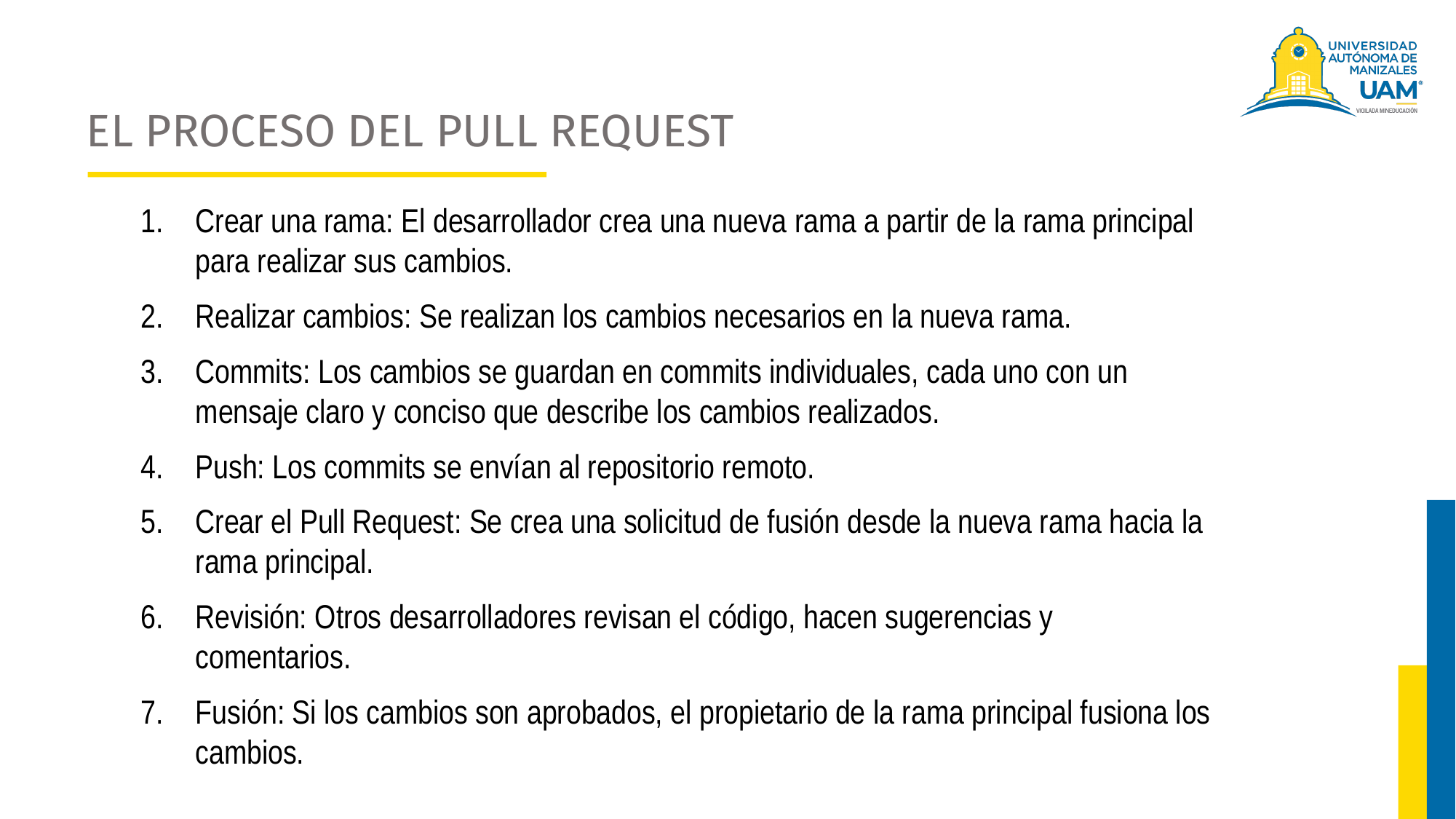

# EL PROCESO DEL PULL REQUEST

Crear una rama: El desarrollador crea una nueva rama a partir de la rama principal para realizar sus cambios.
Realizar cambios: Se realizan los cambios necesarios en la nueva rama.
Commits: Los cambios se guardan en commits individuales, cada uno con un mensaje claro y conciso que describe los cambios realizados.
Push: Los commits se envían al repositorio remoto.
Crear el Pull Request: Se crea una solicitud de fusión desde la nueva rama hacia la rama principal.
Revisión: Otros desarrolladores revisan el código, hacen sugerencias y comentarios.
Fusión: Si los cambios son aprobados, el propietario de la rama principal fusiona los cambios.